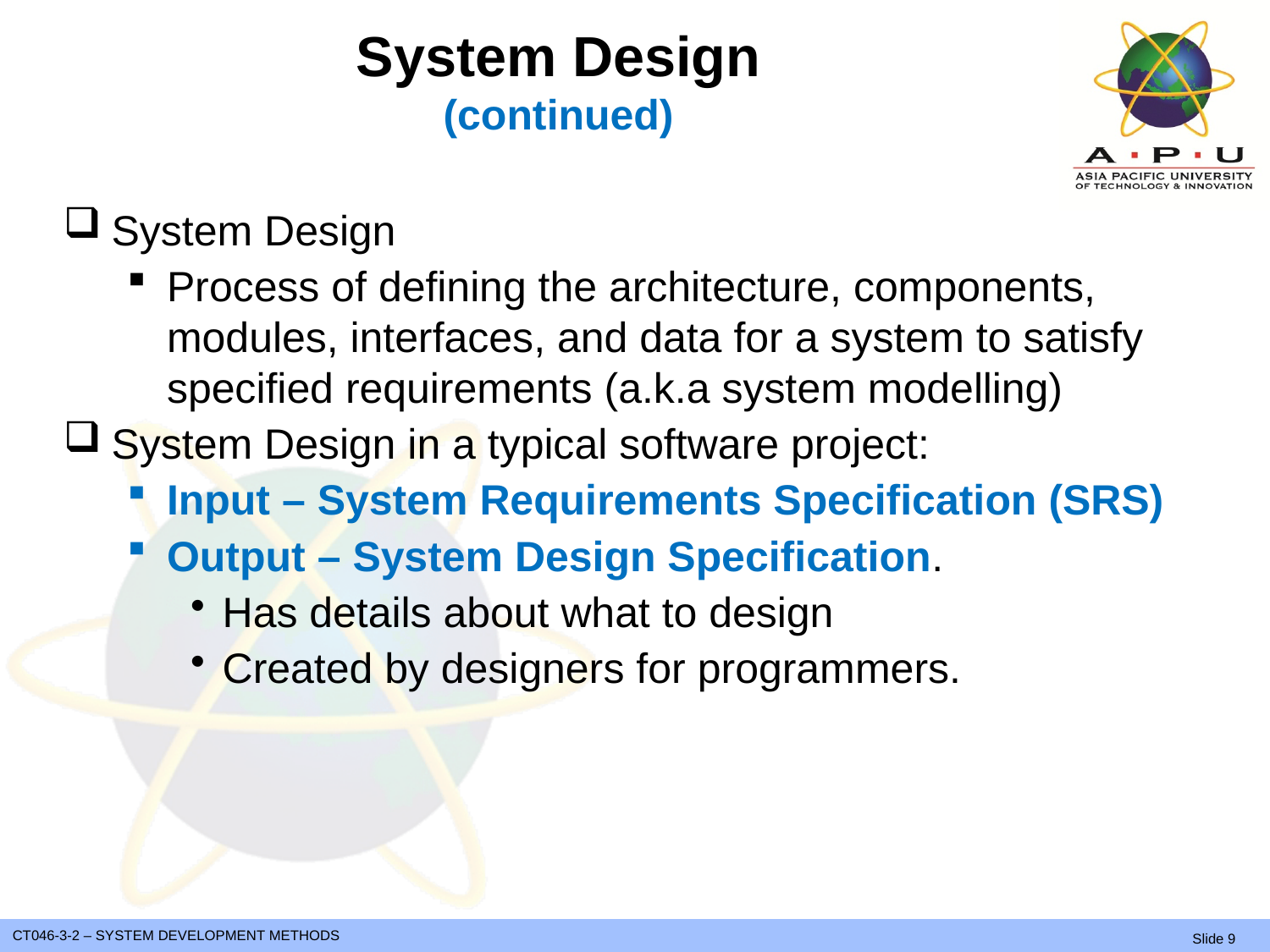

# System Design (continued)
System Design
Process of defining the architecture, components, modules, interfaces, and data for a system to satisfy specified requirements (a.k.a system modelling)
System Design in a typical software project:
Input – System Requirements Specification (SRS)
Output – System Design Specification.
Has details about what to design
Created by designers for programmers.